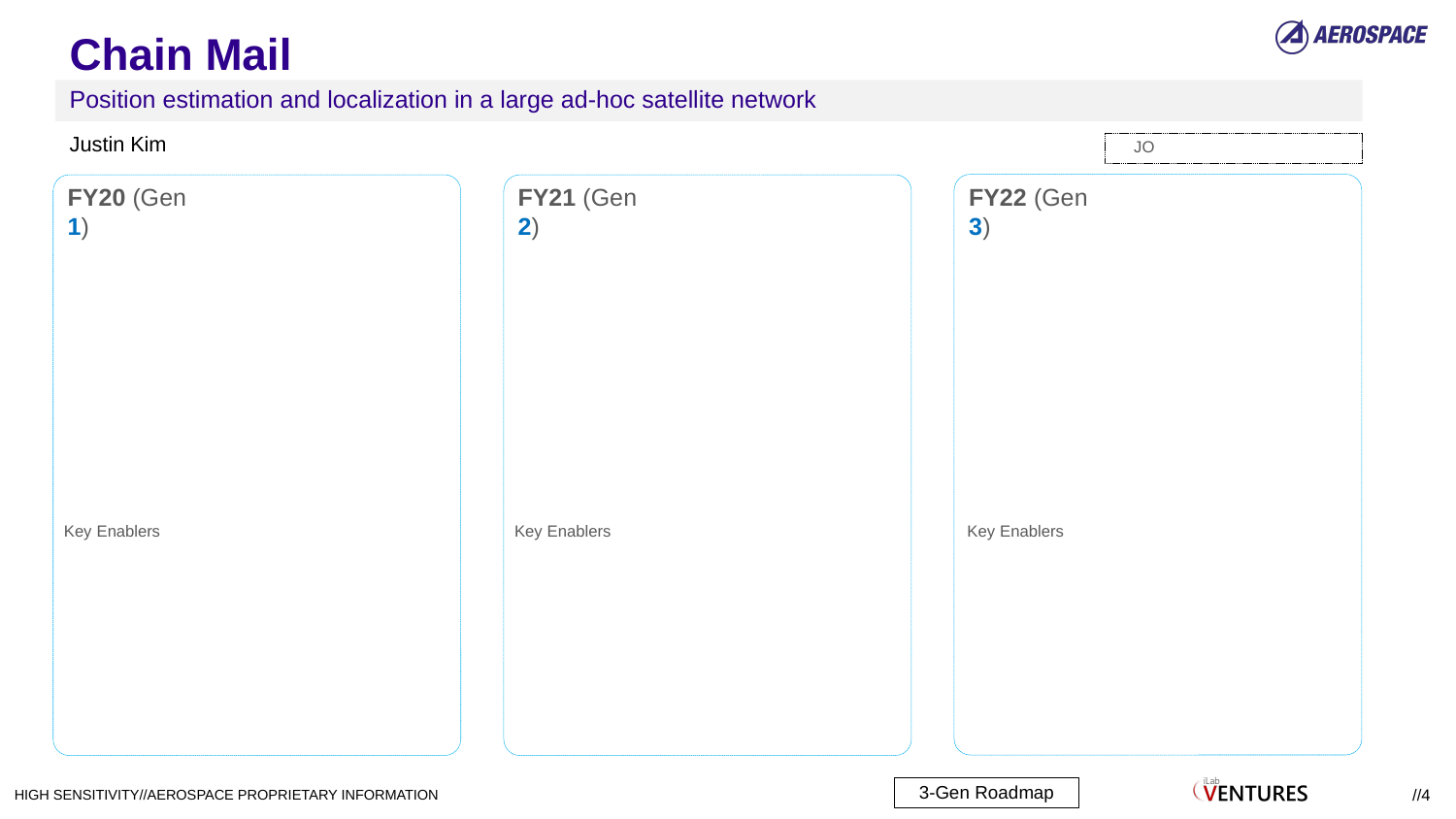

Chain Mail
Position estimation and localization in a large ad-hoc satellite network

Justin Kim